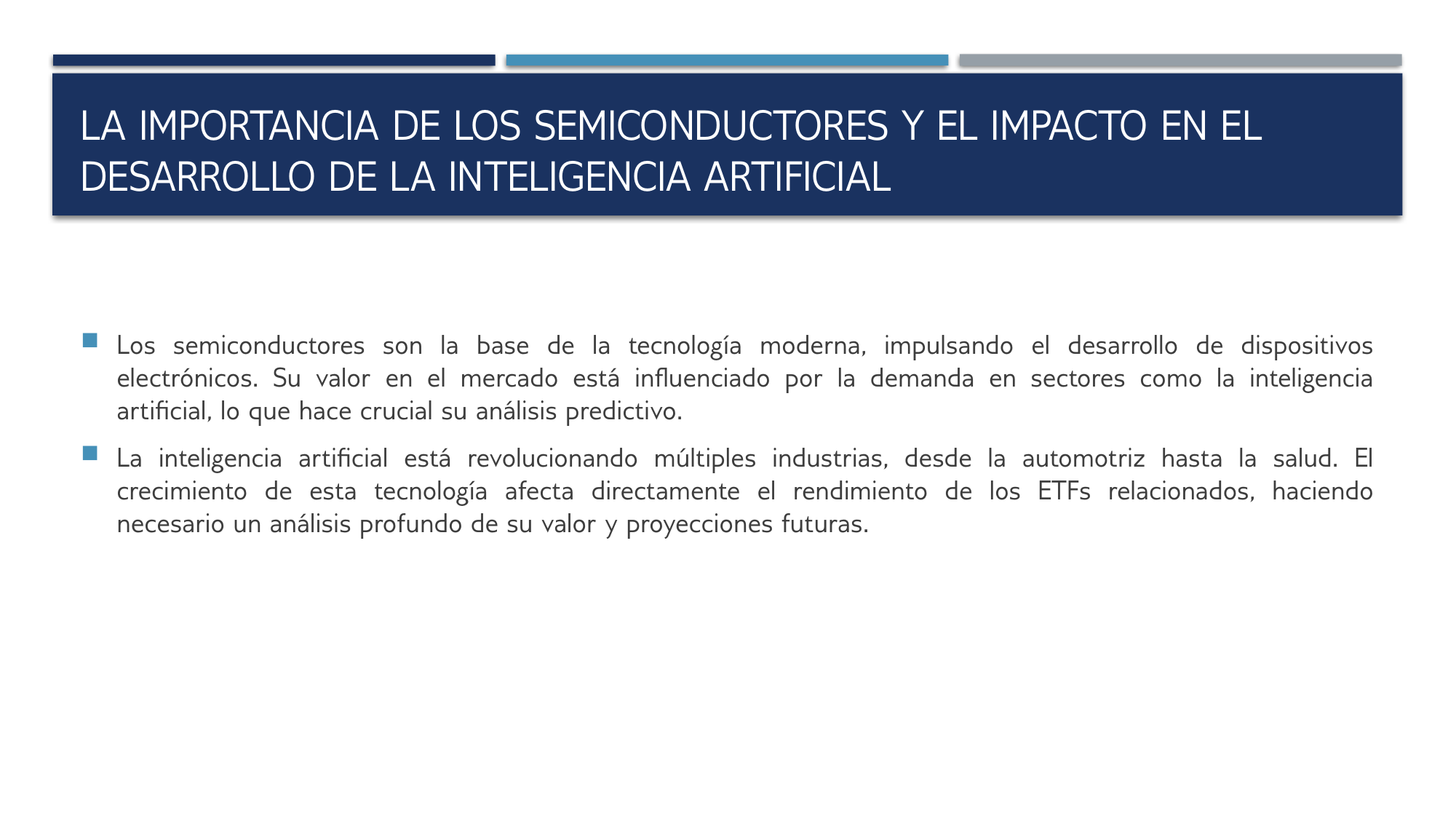

# La importancia de los semiconductores y el impacto en el desarrollo de la inteligencia artificial
Los semiconductores son la base de la tecnología moderna, impulsando el desarrollo de dispositivos electrónicos. Su valor en el mercado está influenciado por la demanda en sectores como la inteligencia artificial, lo que hace crucial su análisis predictivo.
La inteligencia artificial está revolucionando múltiples industrias, desde la automotriz hasta la salud. El crecimiento de esta tecnología afecta directamente el rendimiento de los ETFs relacionados, haciendo necesario un análisis profundo de su valor y proyecciones futuras.